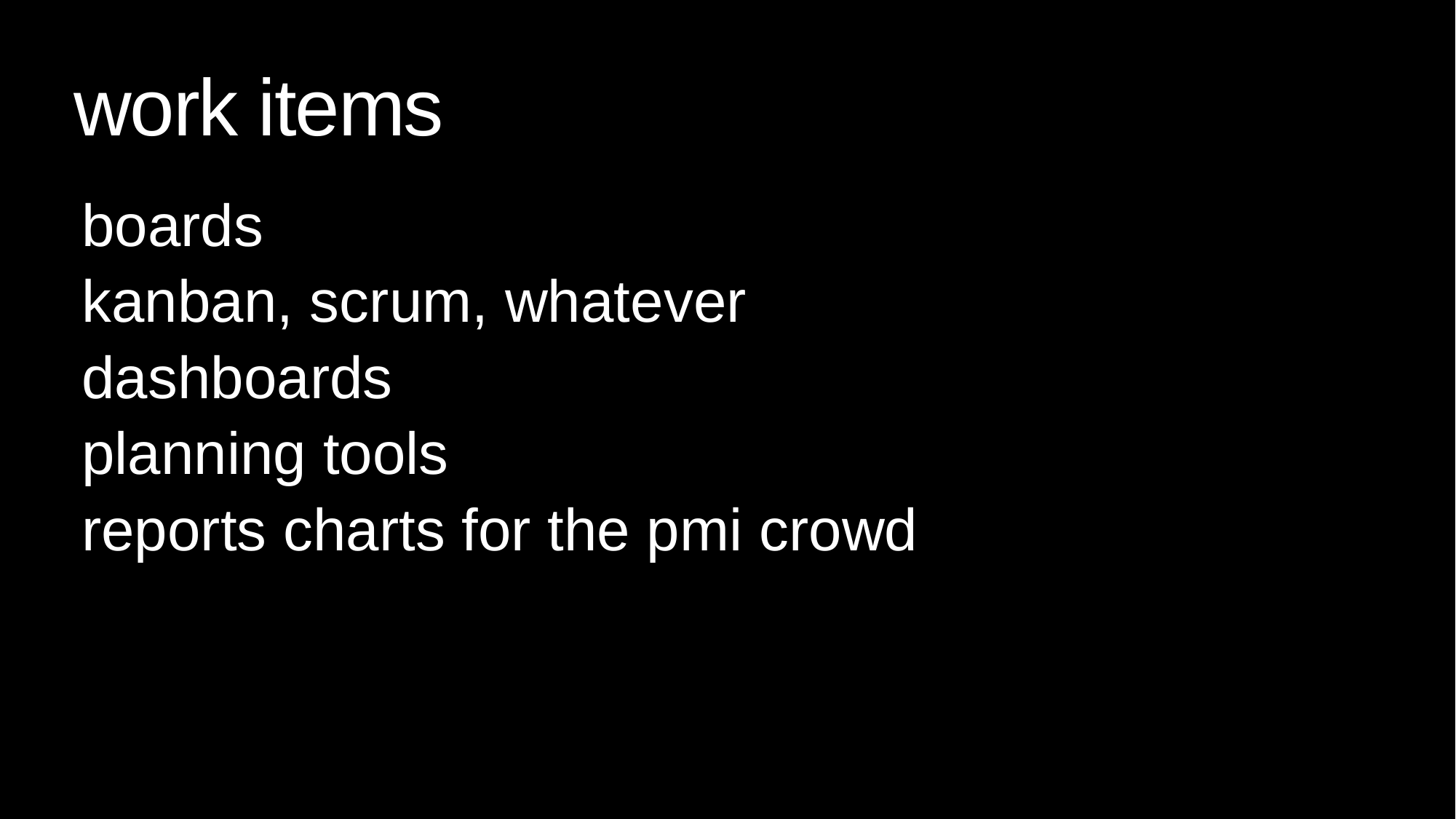

# work items
boards
kanban, scrum, whatever
dashboards
planning tools
reports charts for the pmi crowd